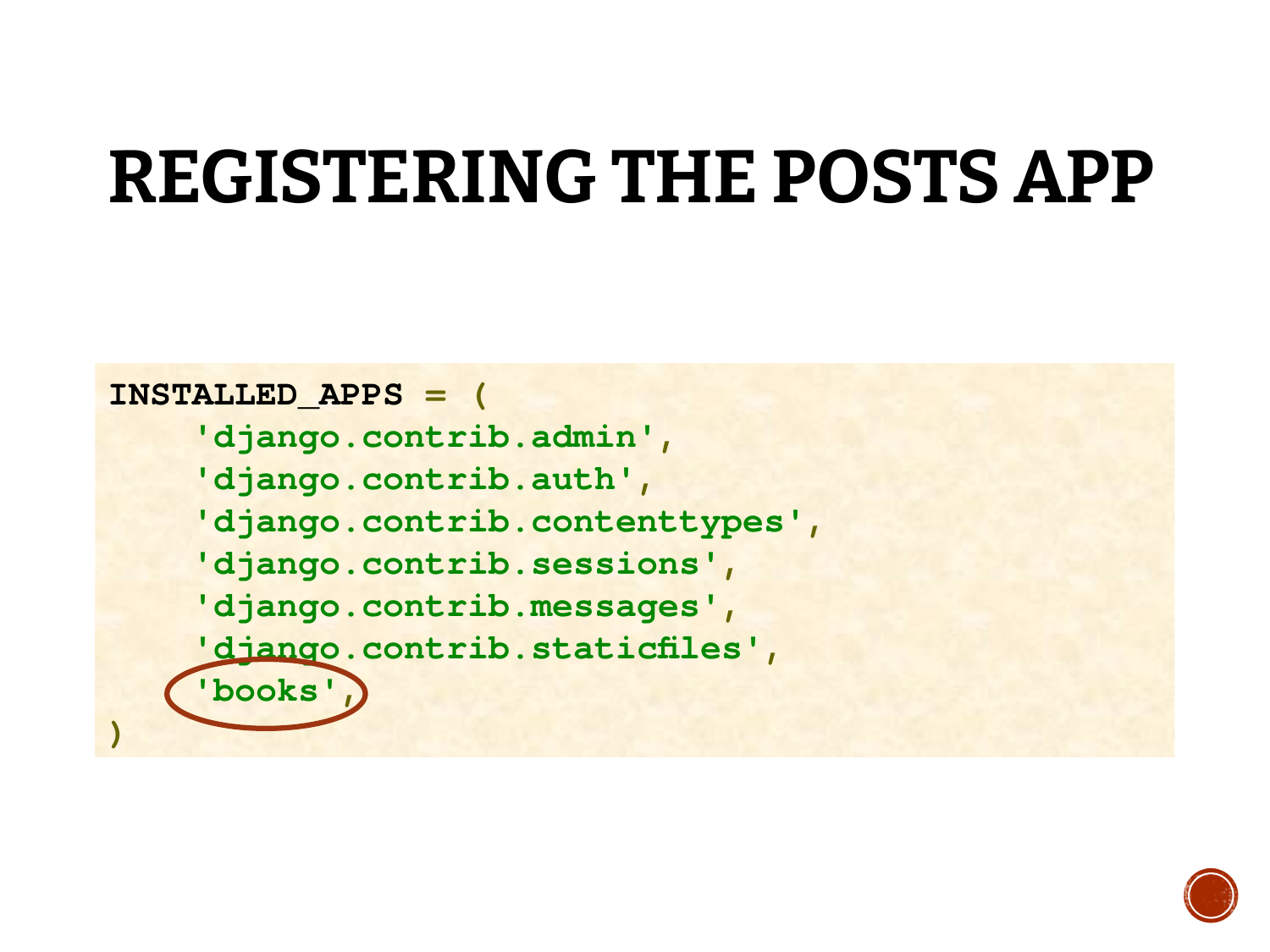

# Registering the posts app
INSTALLED_APPS = (
    'django.contrib.admin',
    'django.contrib.auth',
    'django.contrib.contenttypes',
    'django.contrib.sessions',
    'django.contrib.messages',
    'django.contrib.staticfiles',
    'books',
)